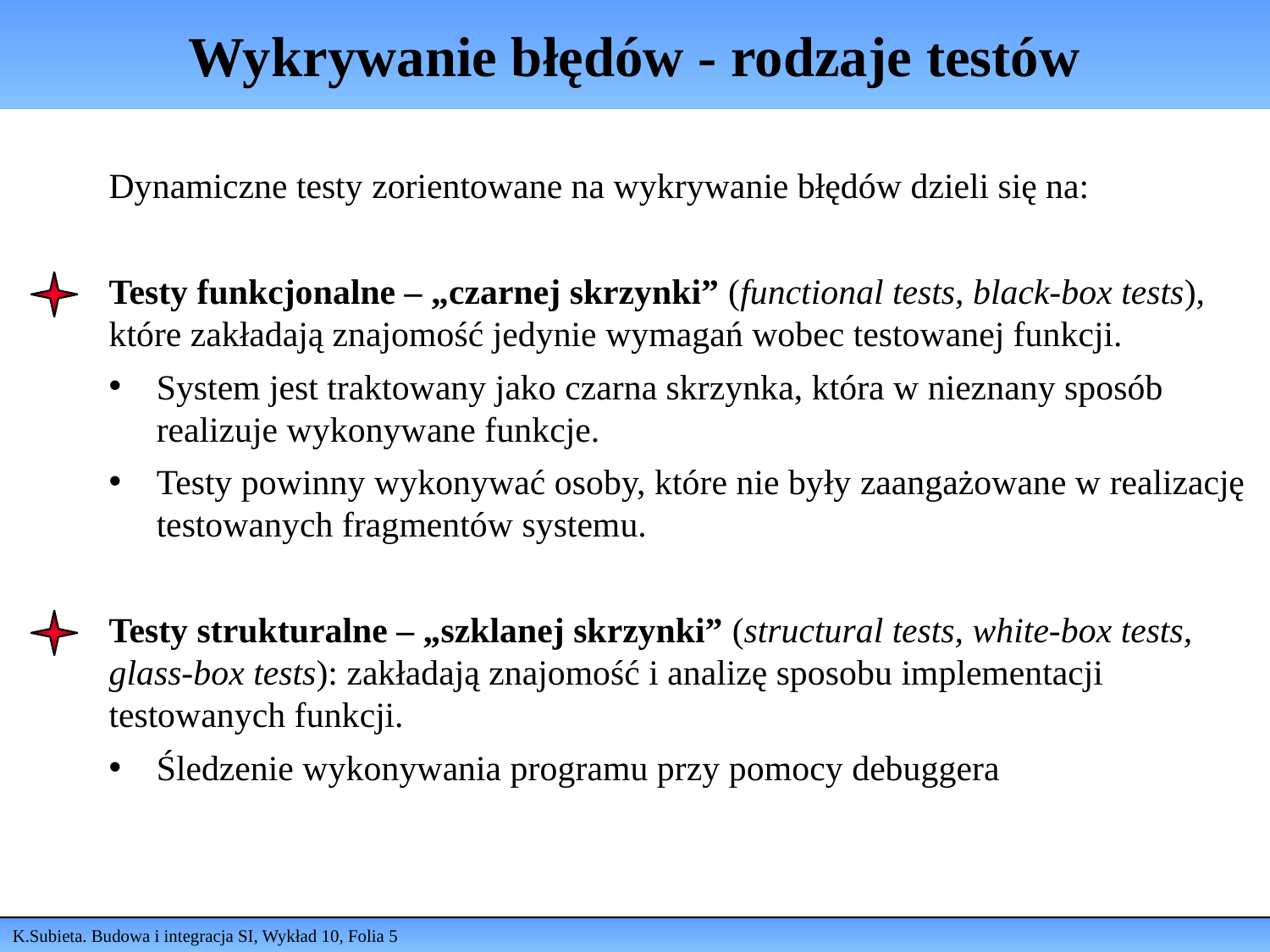

# Wykrywanie błędów - rodzaje testów
Dynamiczne testy zorientowane na wykrywanie błędów dzieli się na:

Testy funkcjonalne – „czarnej skrzynki” (functional tests, black-box tests), które zakładają znajomość jedynie wymagań wobec testowanej funkcji.
System jest traktowany jako czarna skrzynka, która w nieznany sposób realizuje wykonywane funkcje.
Testy powinny wykonywać osoby, które nie były zaangażowane w realizację testowanych fragmentów systemu.

Testy strukturalne – „szklanej skrzynki” (structural tests, white-box tests, glass-box tests): zakładają znajomość i analizę sposobu implementacji testowanych funkcji.
Śledzenie wykonywania programu przy pomocy debuggera